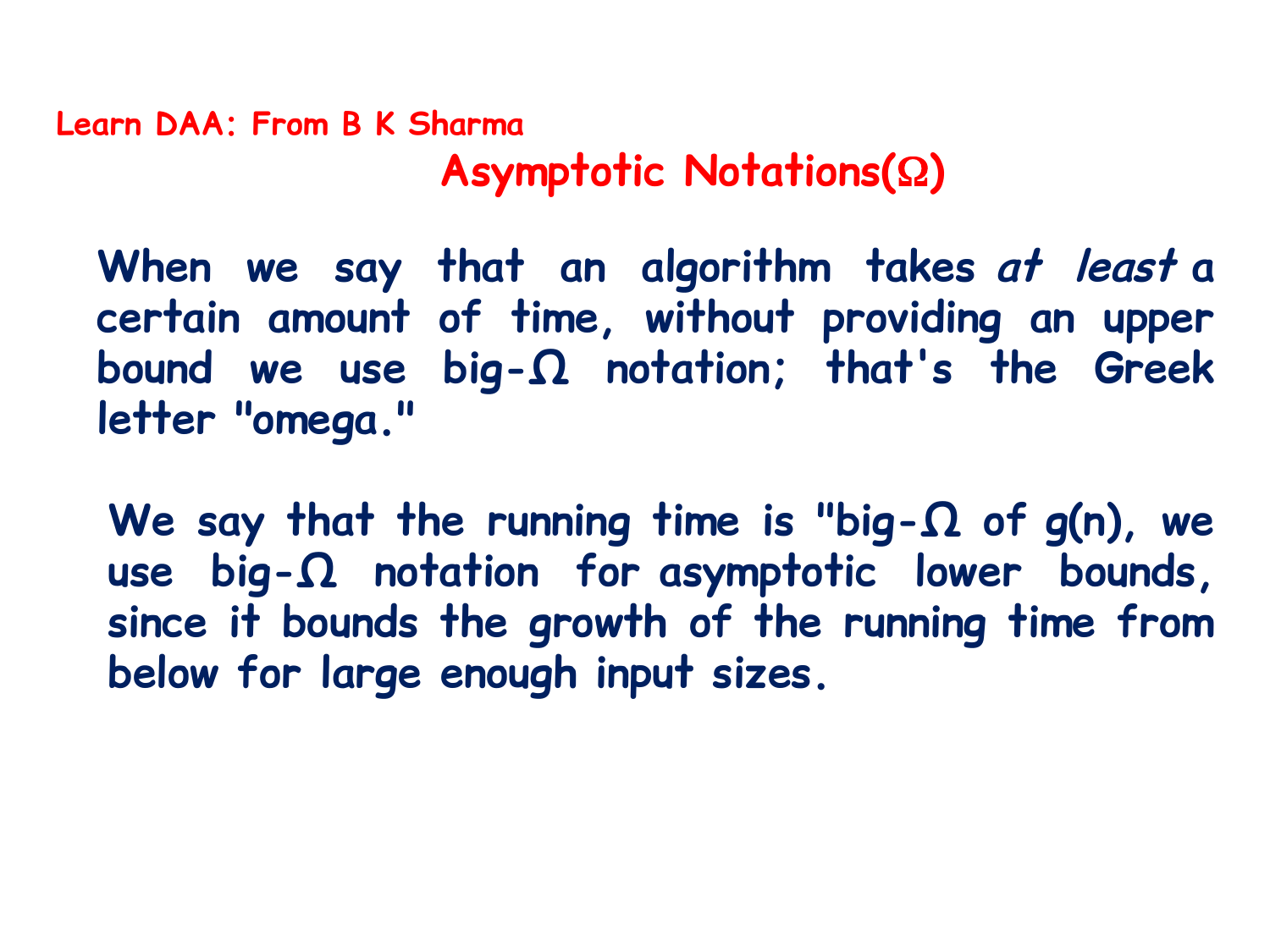

Learn DAA: From B K Sharma
Asymptotic Notations(Ω)
When we say that an algorithm takes at least a certain amount of time, without providing an upper bound we use big-Ω notation; that's the Greek letter "omega."
We say that the running time is "big-Ω of g(n), we use big-Ω notation for asymptotic lower bounds, since it bounds the growth of the running time from below for large enough input sizes.